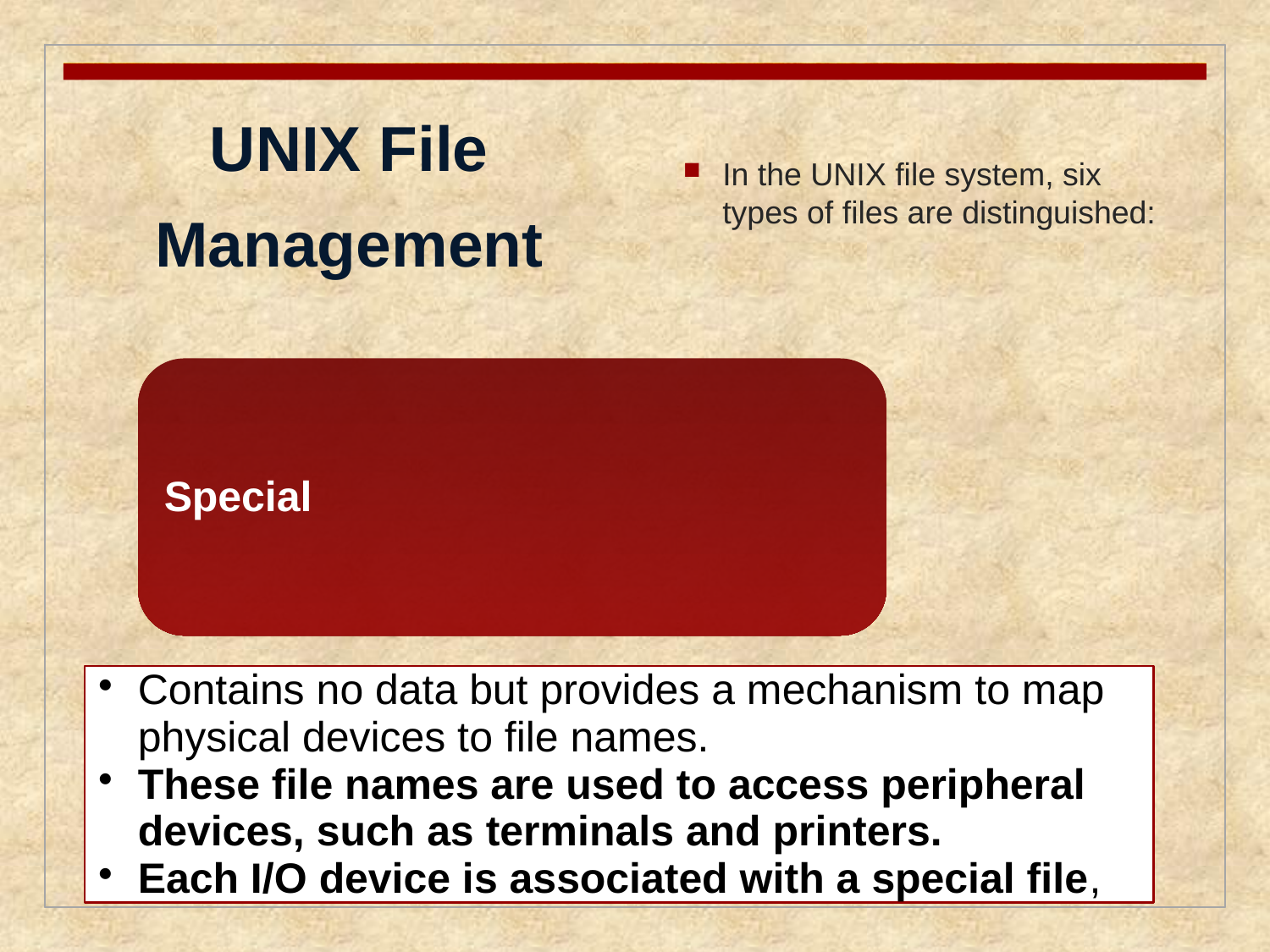

# UNIX File Management
In the UNIX file system, six types of files are distinguished:
Special
Contains no data but provides a mechanism to map physical devices to file names.
These file names are used to access peripheral devices, such as terminals and printers.
Each I/O device is associated with a special file,